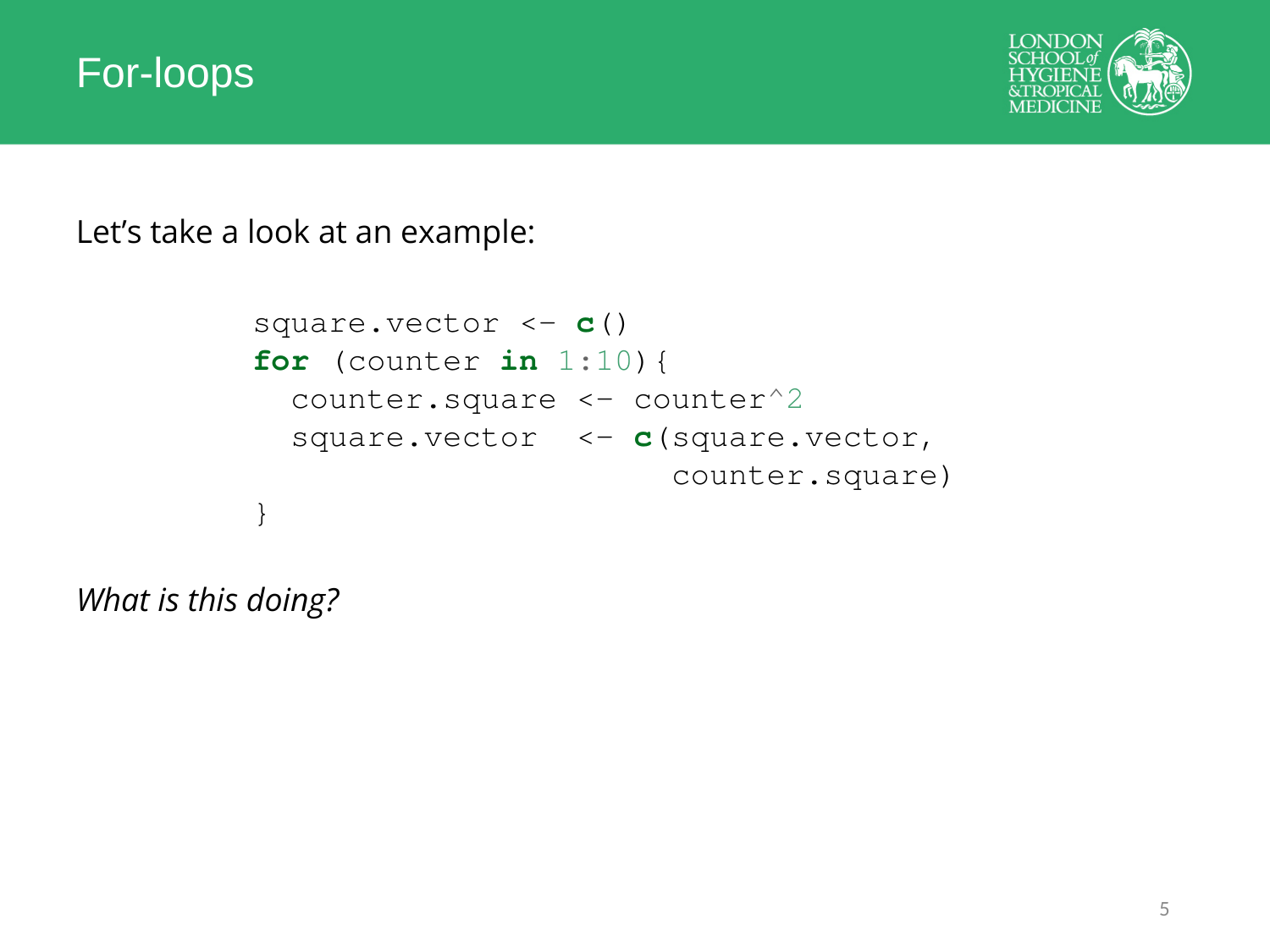

# For-loops
Let’s take a look at an example:

square.vector <- c()
for (counter in 1:10){
  counter.square <- counter^2
  square.vector  <- c(square.vector,
                      counter.square)
}

What is this doing?
5